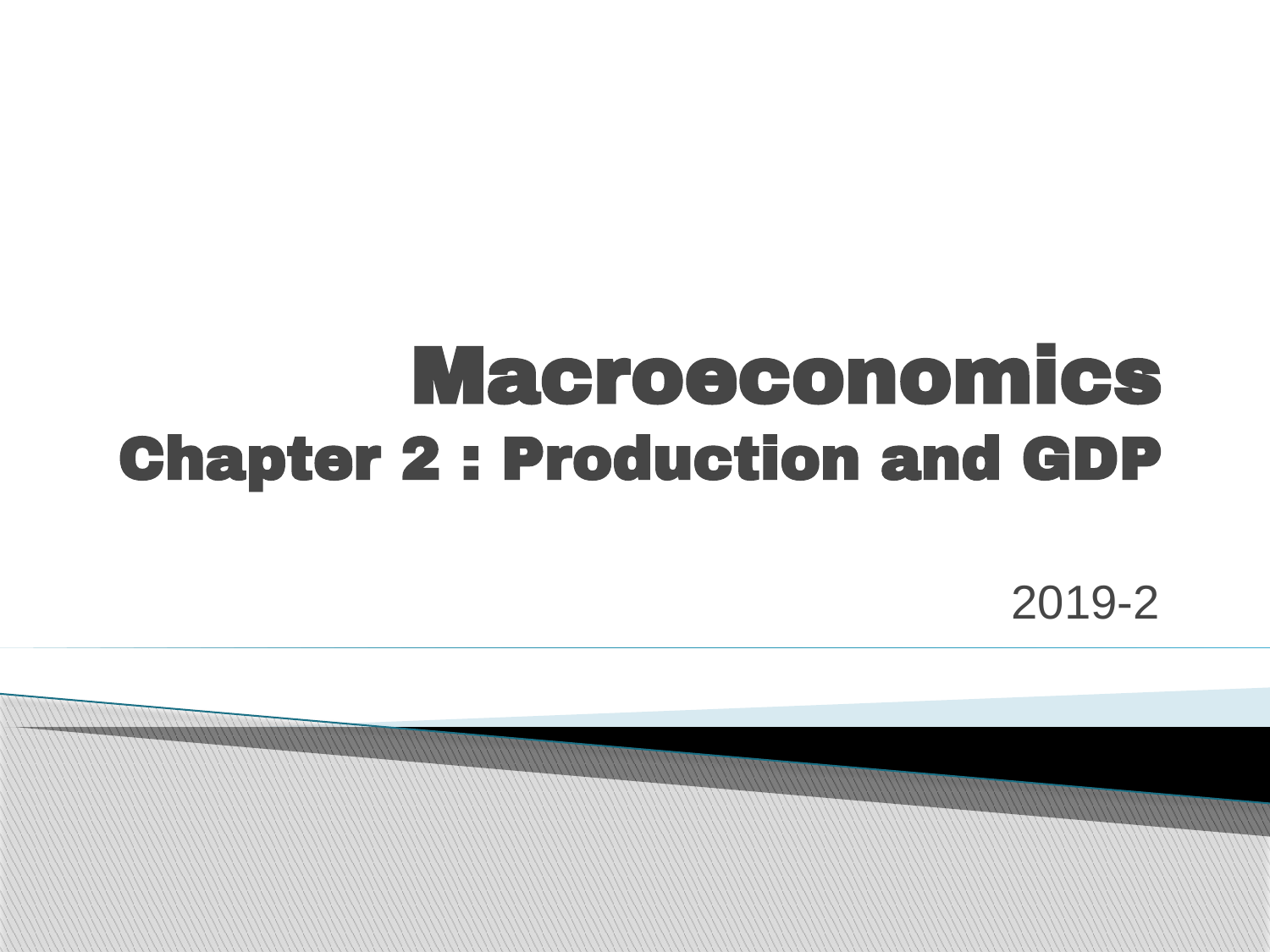

# Macroeconomics Chapter 2 : Production and GDP

2019-2